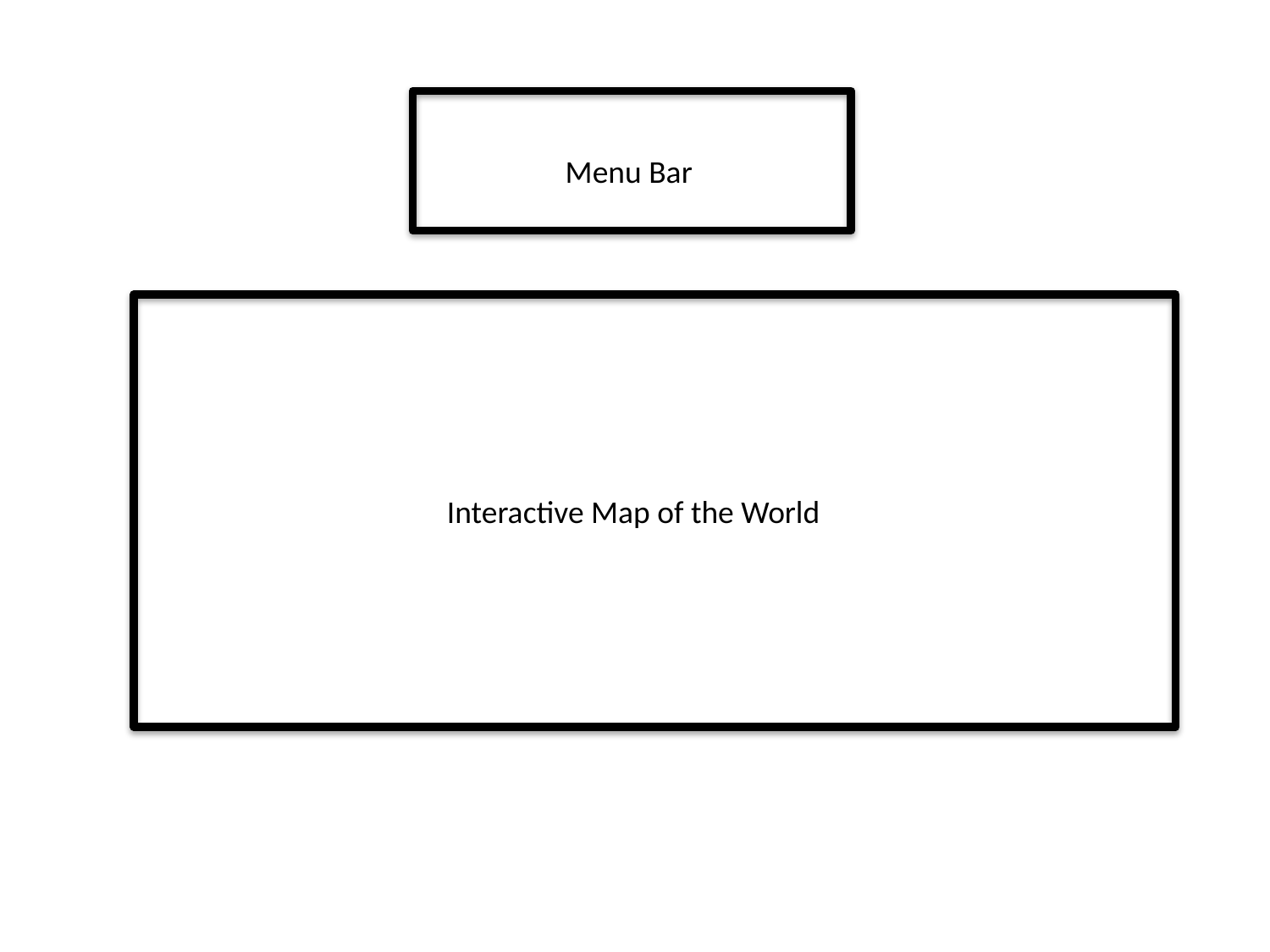

Menu Bar

Interactive Map of the World